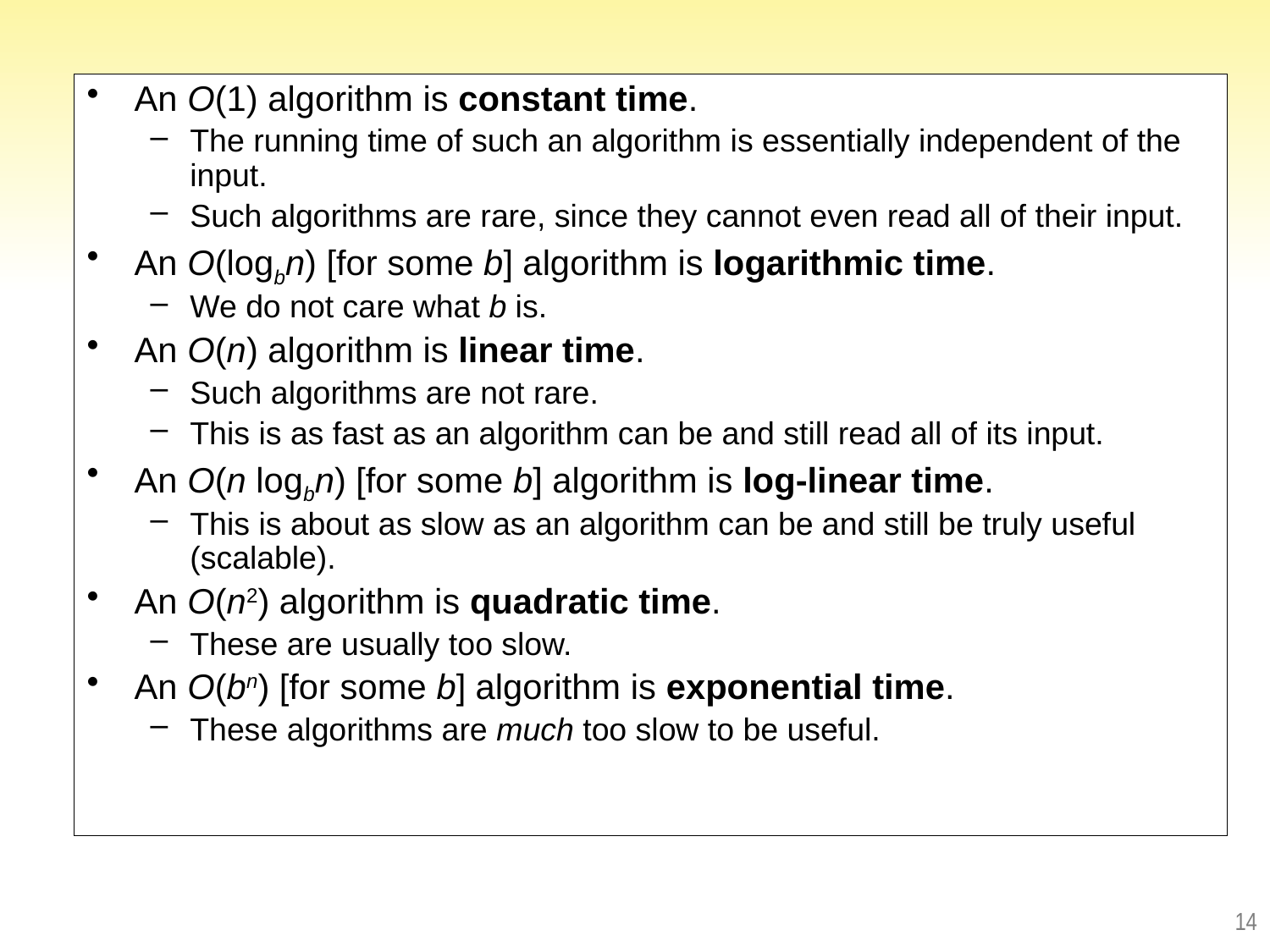

An O(1) algorithm is constant time.
The running time of such an algorithm is essentially independent of the input.
Such algorithms are rare, since they cannot even read all of their input.
An O(logbn) [for some b] algorithm is logarithmic time.
We do not care what b is.
An O(n) algorithm is linear time.
Such algorithms are not rare.
This is as fast as an algorithm can be and still read all of its input.
An O(n logbn) [for some b] algorithm is log-linear time.
This is about as slow as an algorithm can be and still be truly useful (scalable).
An O(n2) algorithm is quadratic time.
These are usually too slow.
An O(bn) [for some b] algorithm is exponential time.
These algorithms are much too slow to be useful.

14